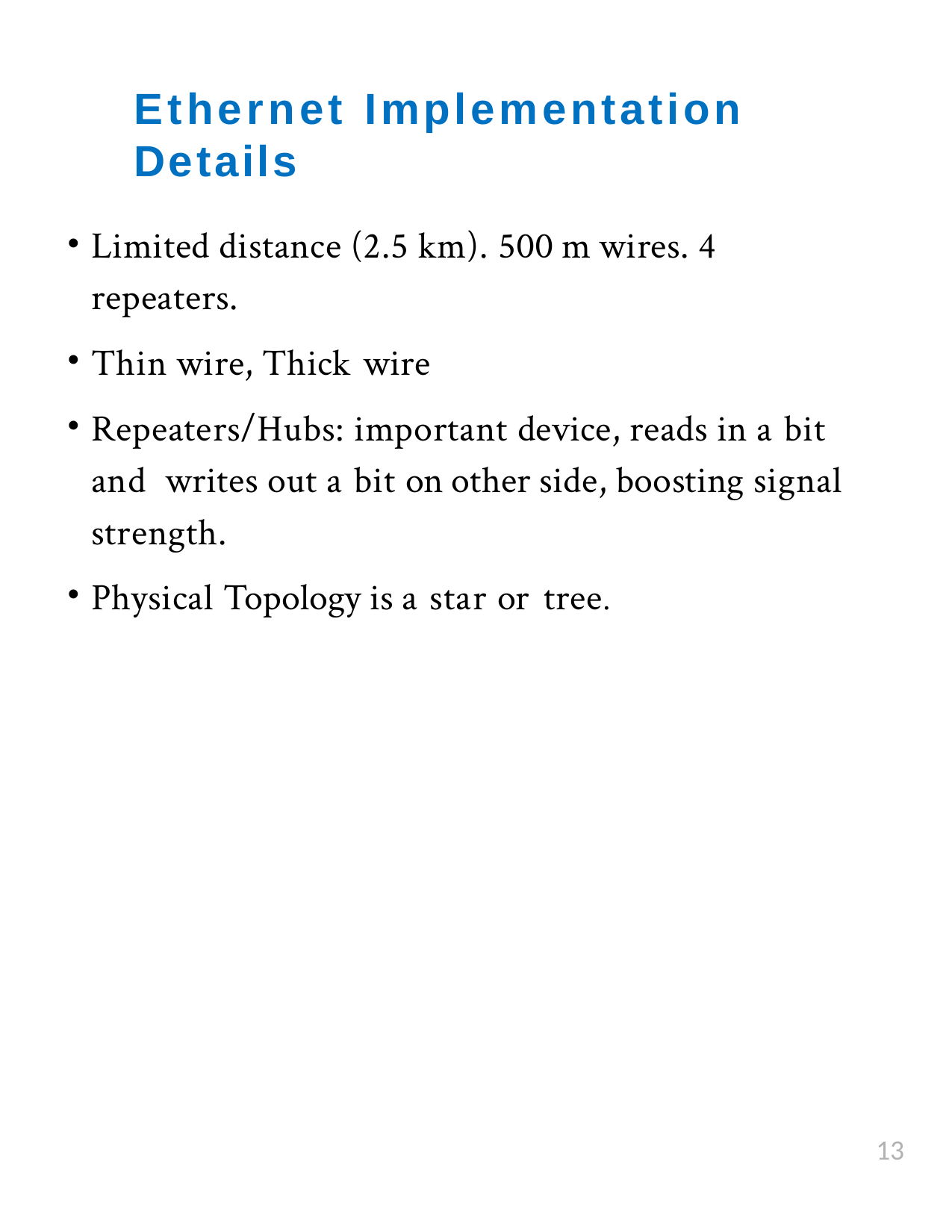

Ethernet Implementation Details
Limited distance (2.5 km). 500 m wires. 4  repeaters.
Thin wire, Thick wire
Repeaters/Hubs: important device, reads in a bit and  writes out a bit on other side, boosting signal  strength.
Physical Topology is a star or tree.
13